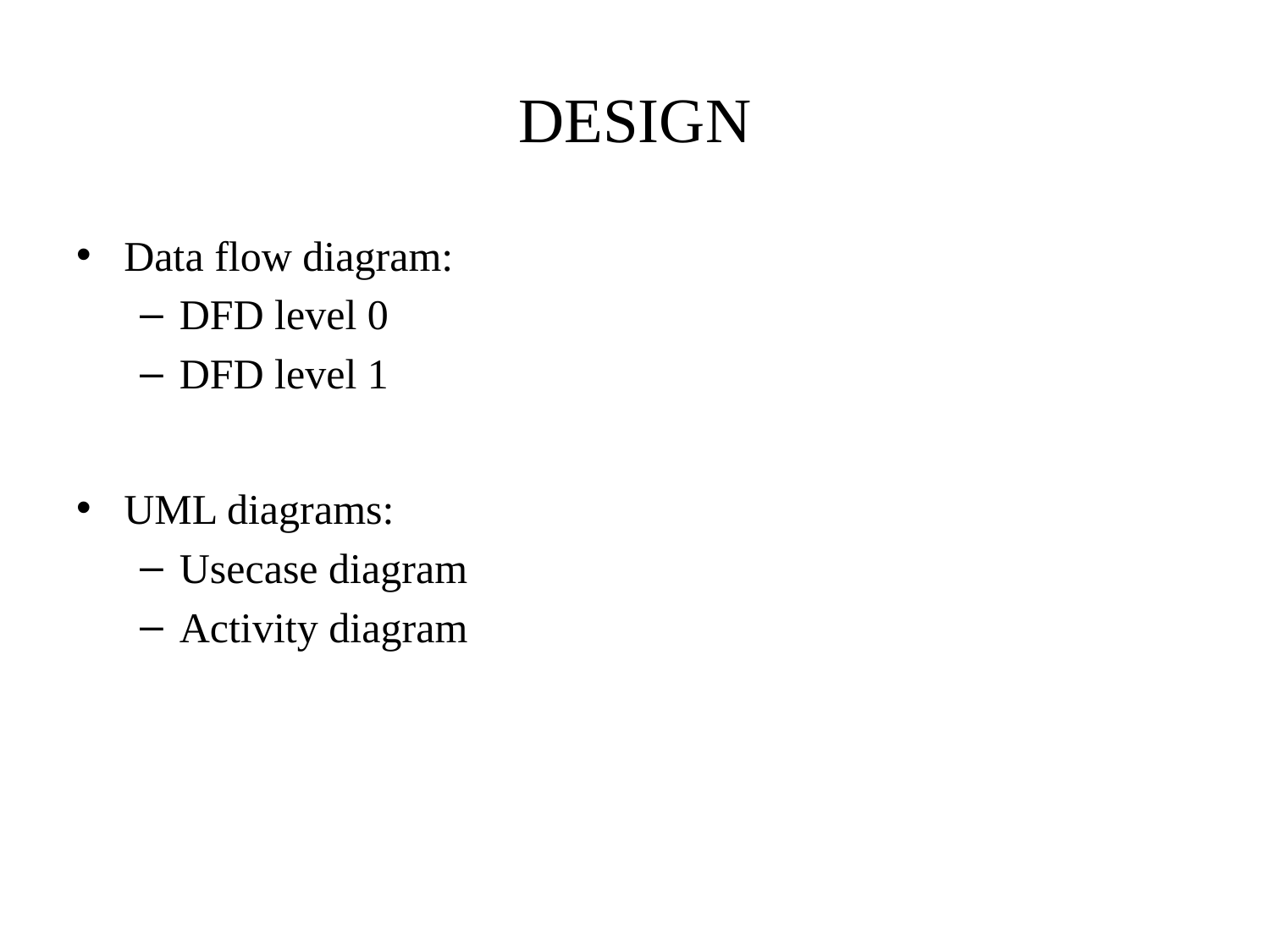

# DESIGN
Data flow diagram:
DFD level 0
DFD level 1

UML diagrams:
Usecase diagram
Activity diagram